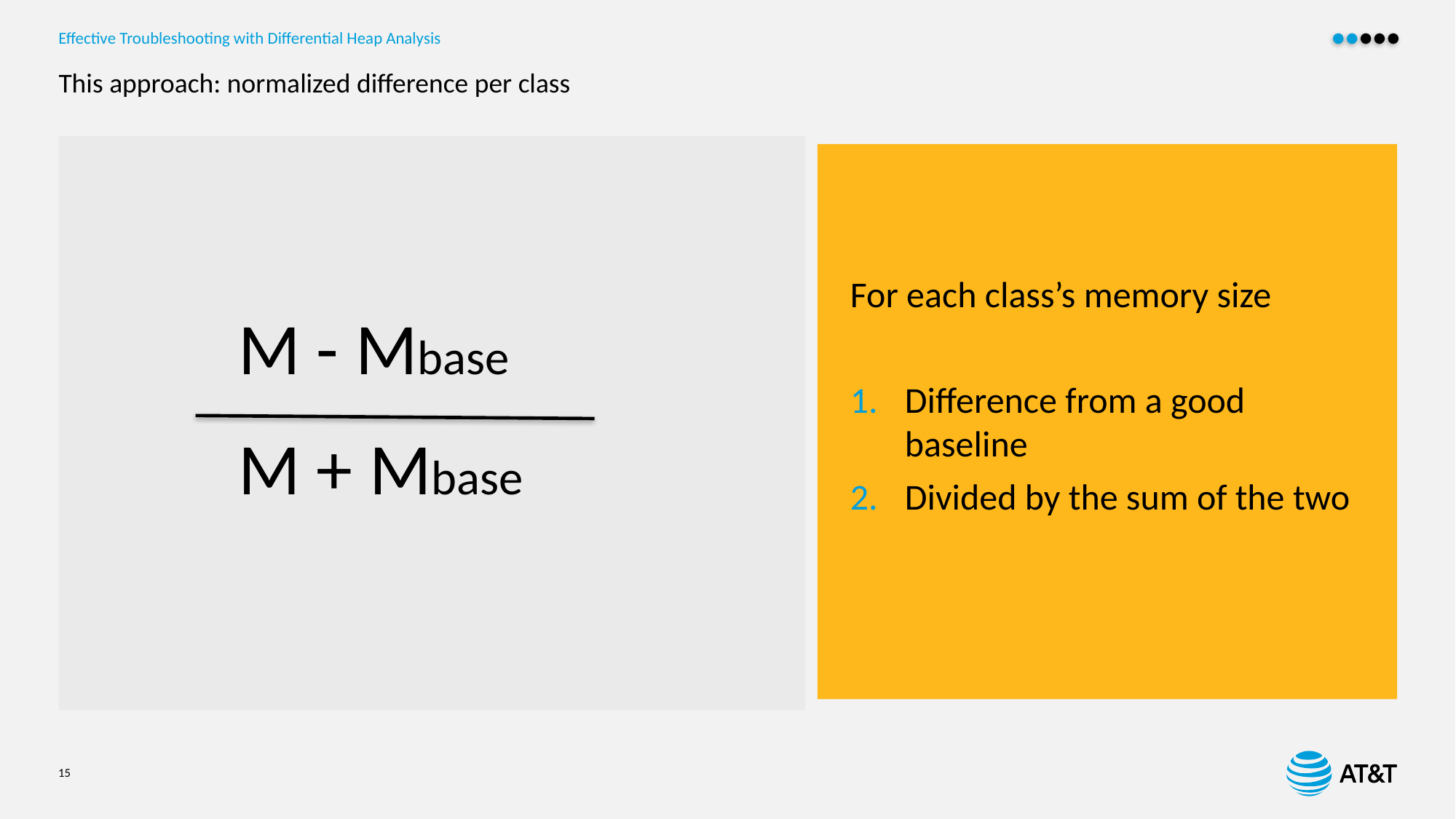

# This approach: normalized difference per class

For each class’s memory size

Difference from a good baseline
Divided by the sum of the two

M - Mbase
M + Mbase
15